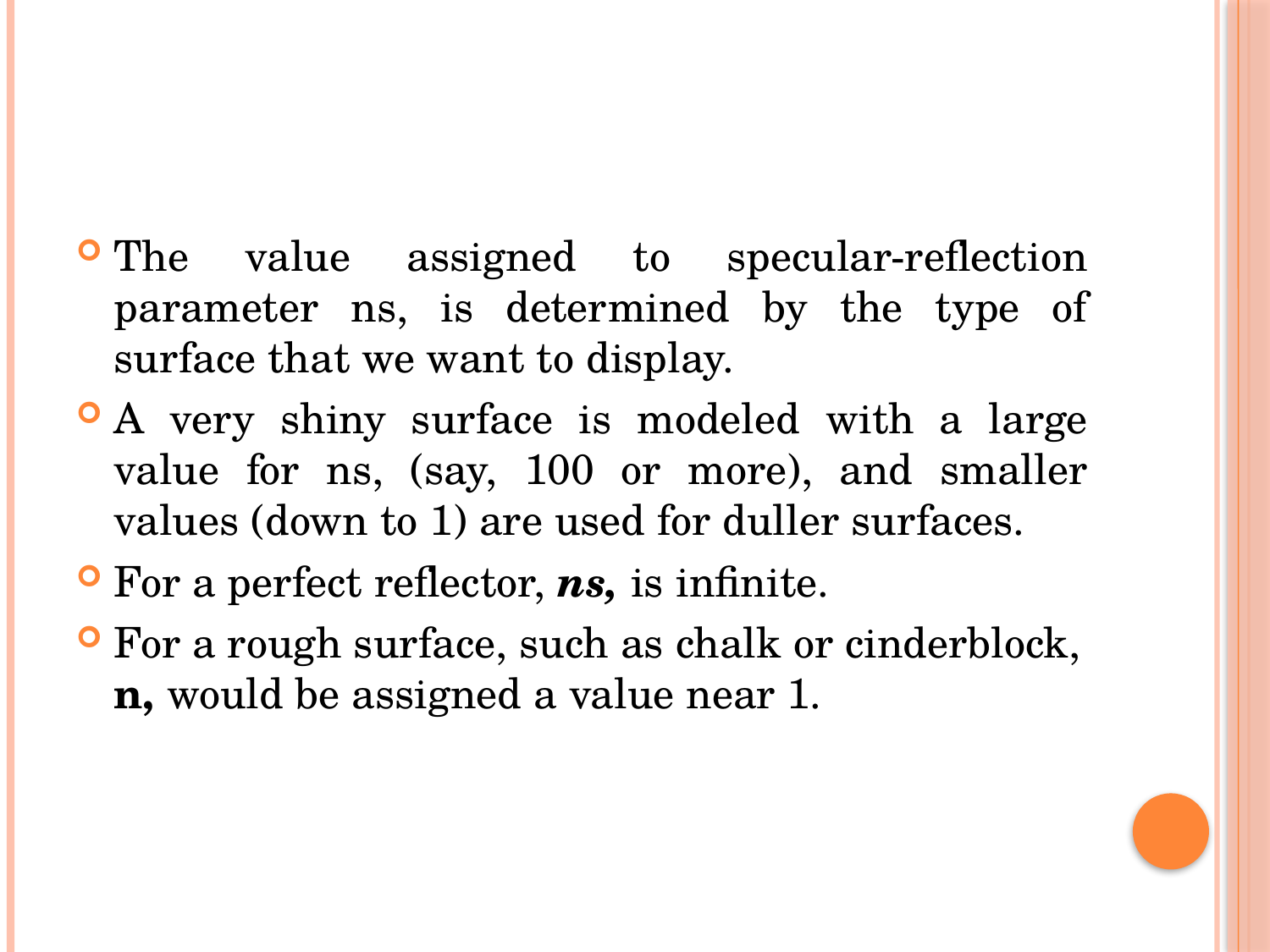

#
The value assigned to specular-reflection parameter ns, is determined by the type of surface that we want to display.
A very shiny surface is modeled with a large value for ns, (say, 100 or more), and smaller values (down to 1) are used for duller surfaces.
For a perfect reflector, ns, is infinite.
For a rough surface, such as chalk or cinderblock, n, would be assigned a value near 1.